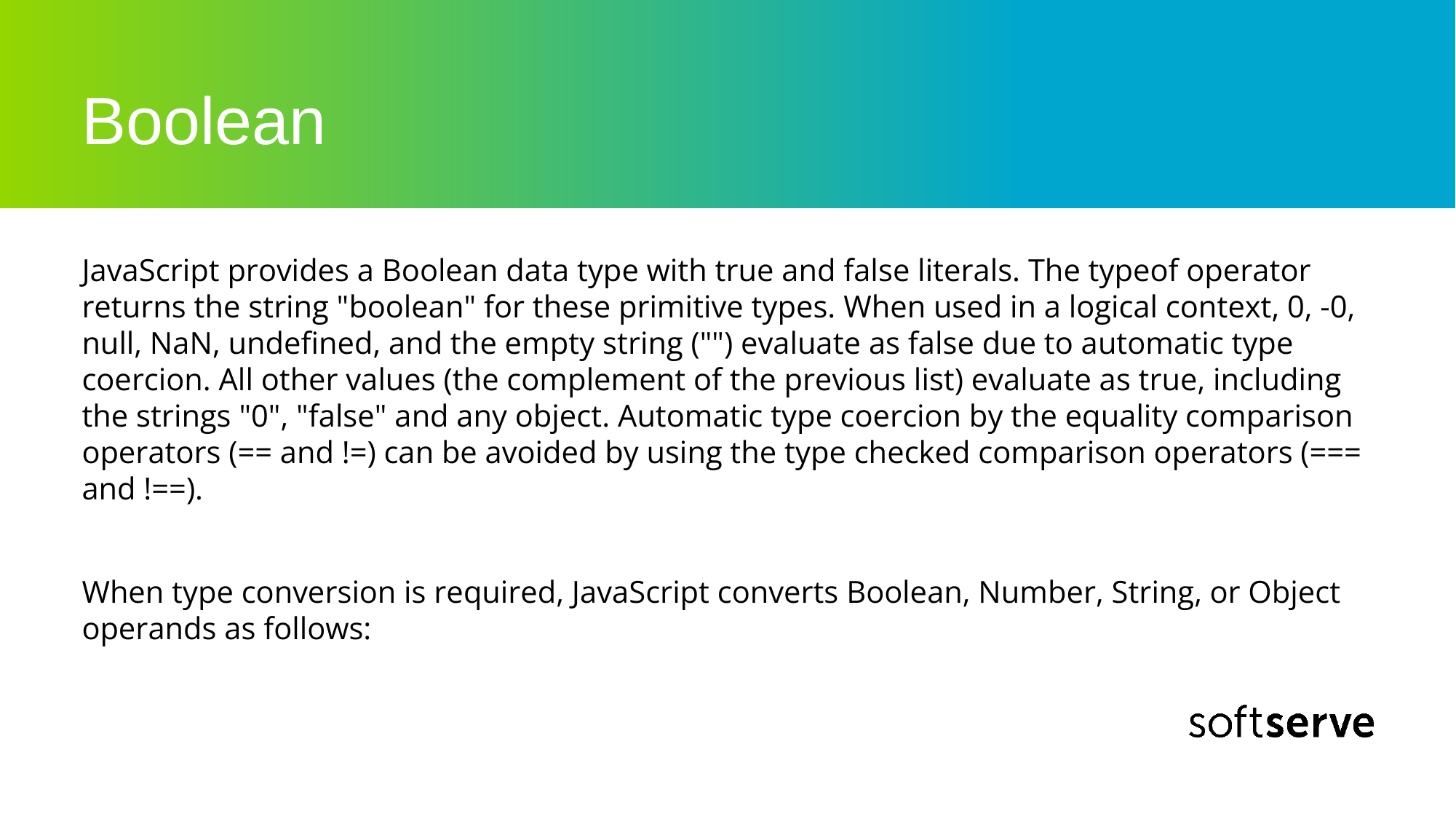

# Boolean
JavaScript provides a Boolean data type with true and false literals. The typeof operator returns the string "boolean" for these primitive types. When used in a logical context, 0, -0, null, NaN, undefined, and the empty string ("") evaluate as false due to automatic type coercion. All other values (the complement of the previous list) evaluate as true, including the strings "0", "false" and any object. Automatic type coercion by the equality comparison operators (== and !=) can be avoided by using the type checked comparison operators (=== and !==).

When type conversion is required, JavaScript converts Boolean, Number, String, or Object operands as follows: